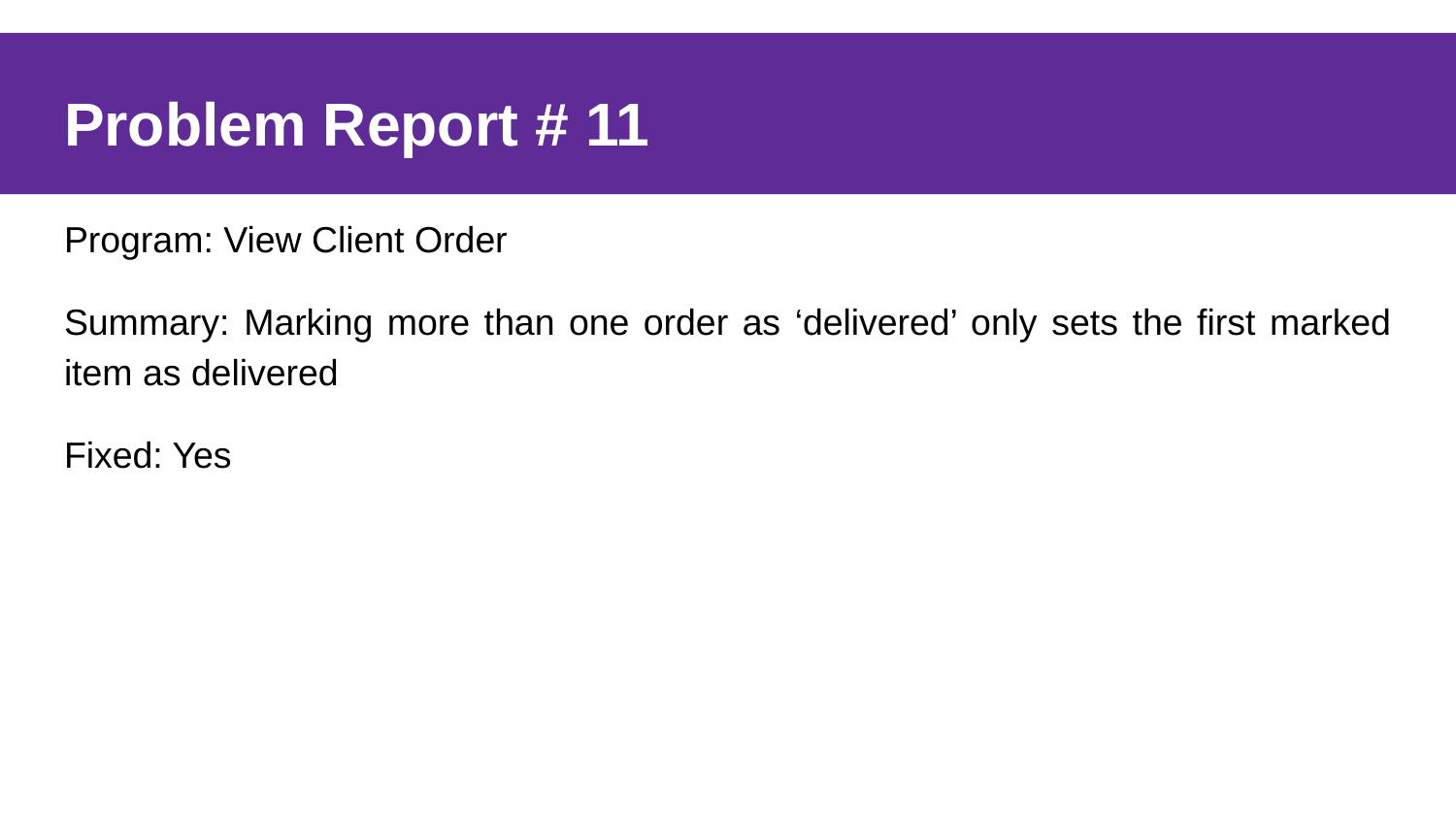

# Problem Report # 11
Problem Report # 11
Program: View Client Order
Summary: Marking more than one order as ‘delivered’ only sets the first marked item as delivered
Fixed: Yes